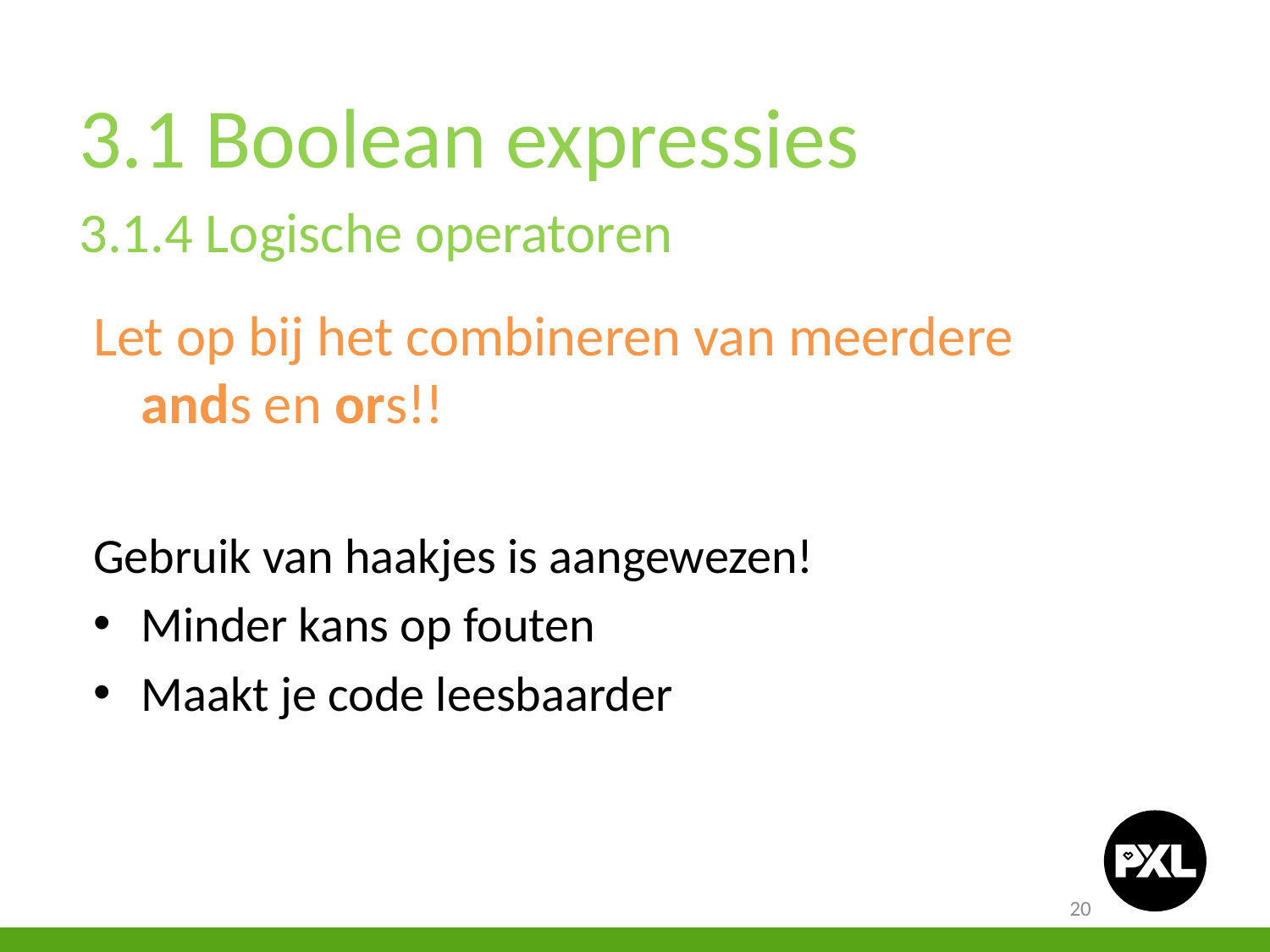

3.1 Boolean expressies
3.1.4 Logische operatoren

Let op bij het combineren van meerdere ands en ors!!

Gebruik van haakjes is aangewezen!
Minder kans op fouten
Maakt je code leesbaarder

20